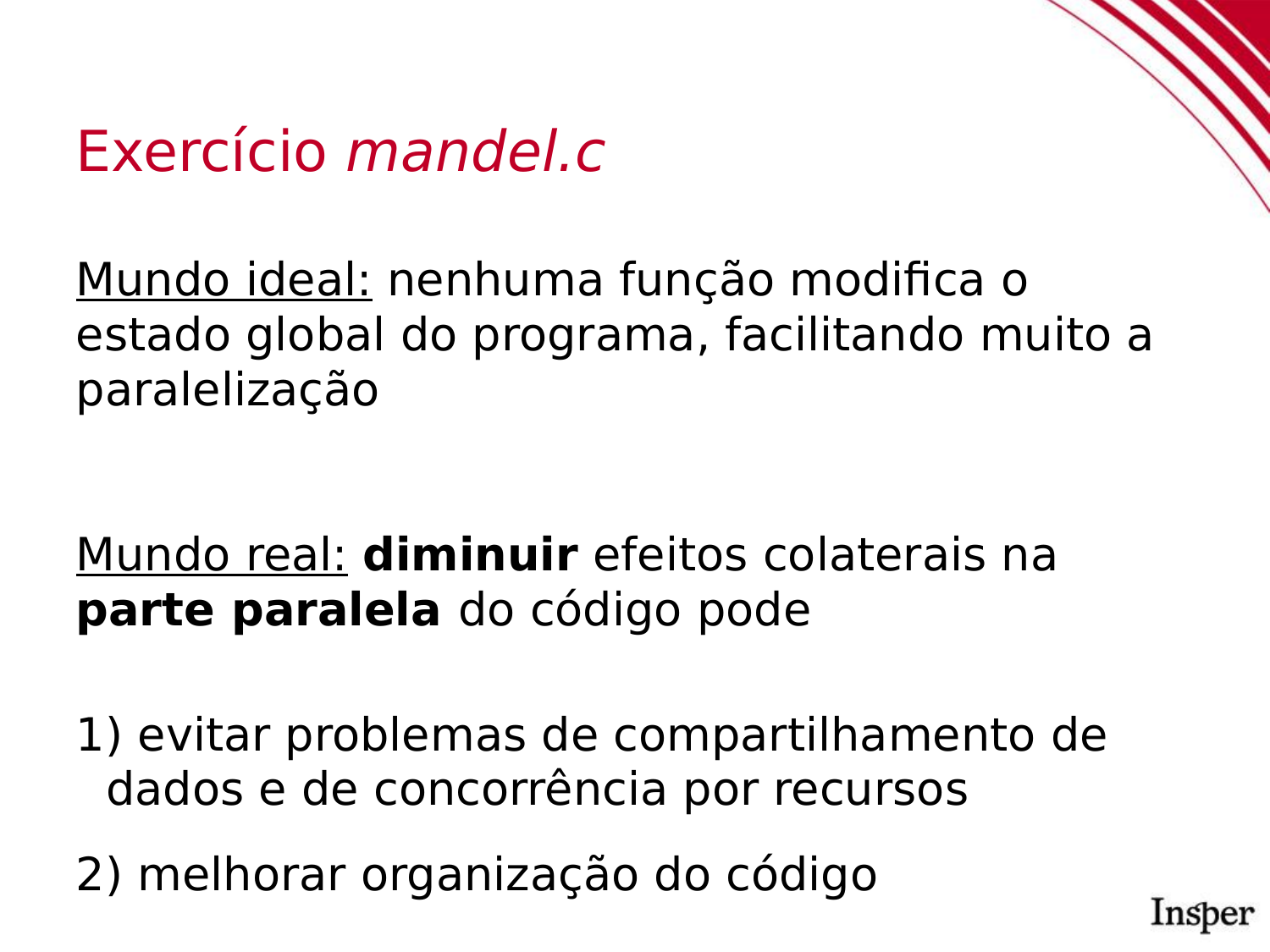

Exercício mandel.c

Mundo ideal: nenhuma função modifica o estado global do programa, facilitando muito a paralelização

Mundo real: diminuir efeitos colaterais na parte paralela do código pode

 evitar problemas de compartilhamento de dados e de concorrência por recursos
 melhorar organização do código